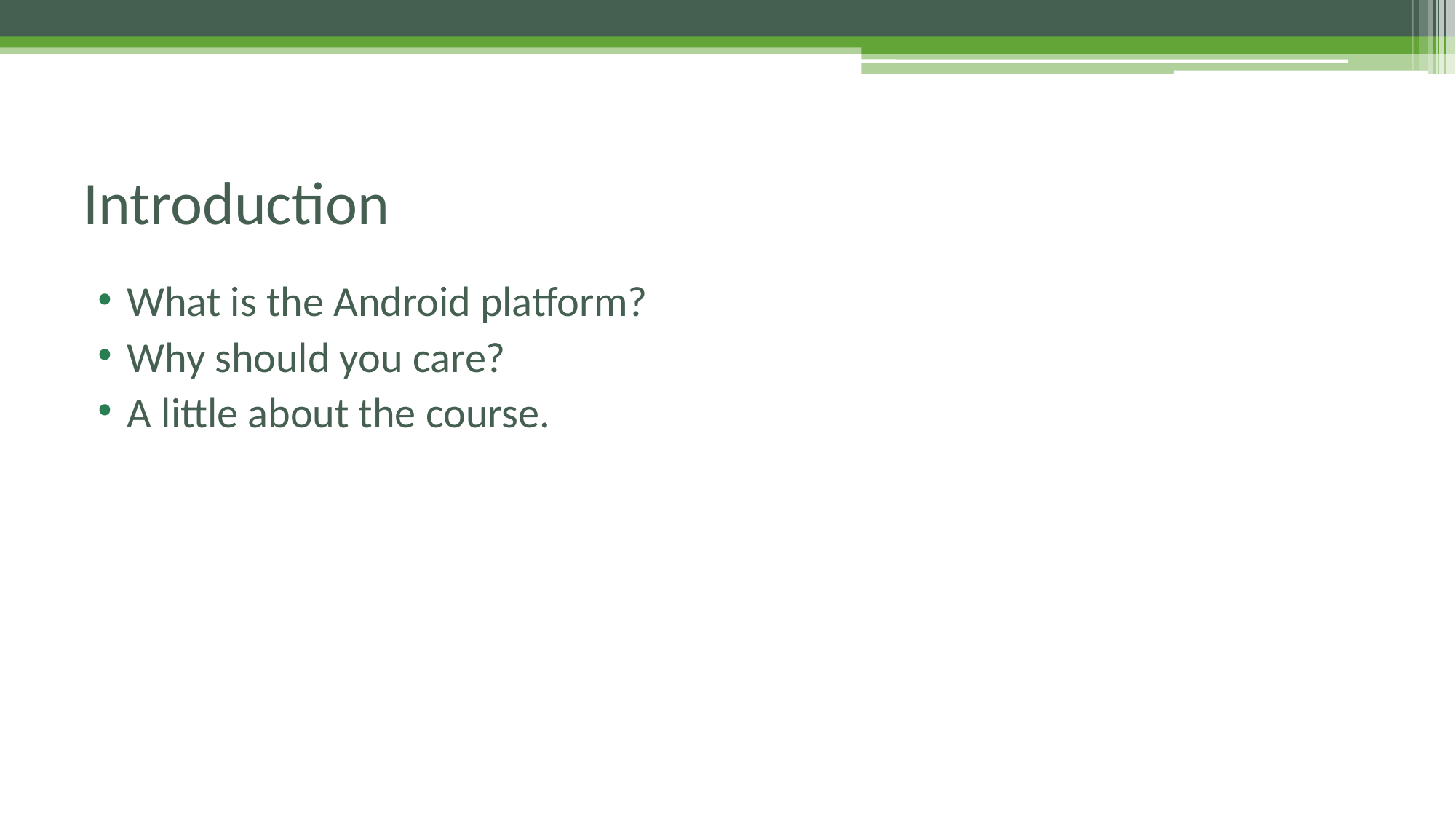

# Introduction
What is the Android platform?
Why should you care?
A little about the course.